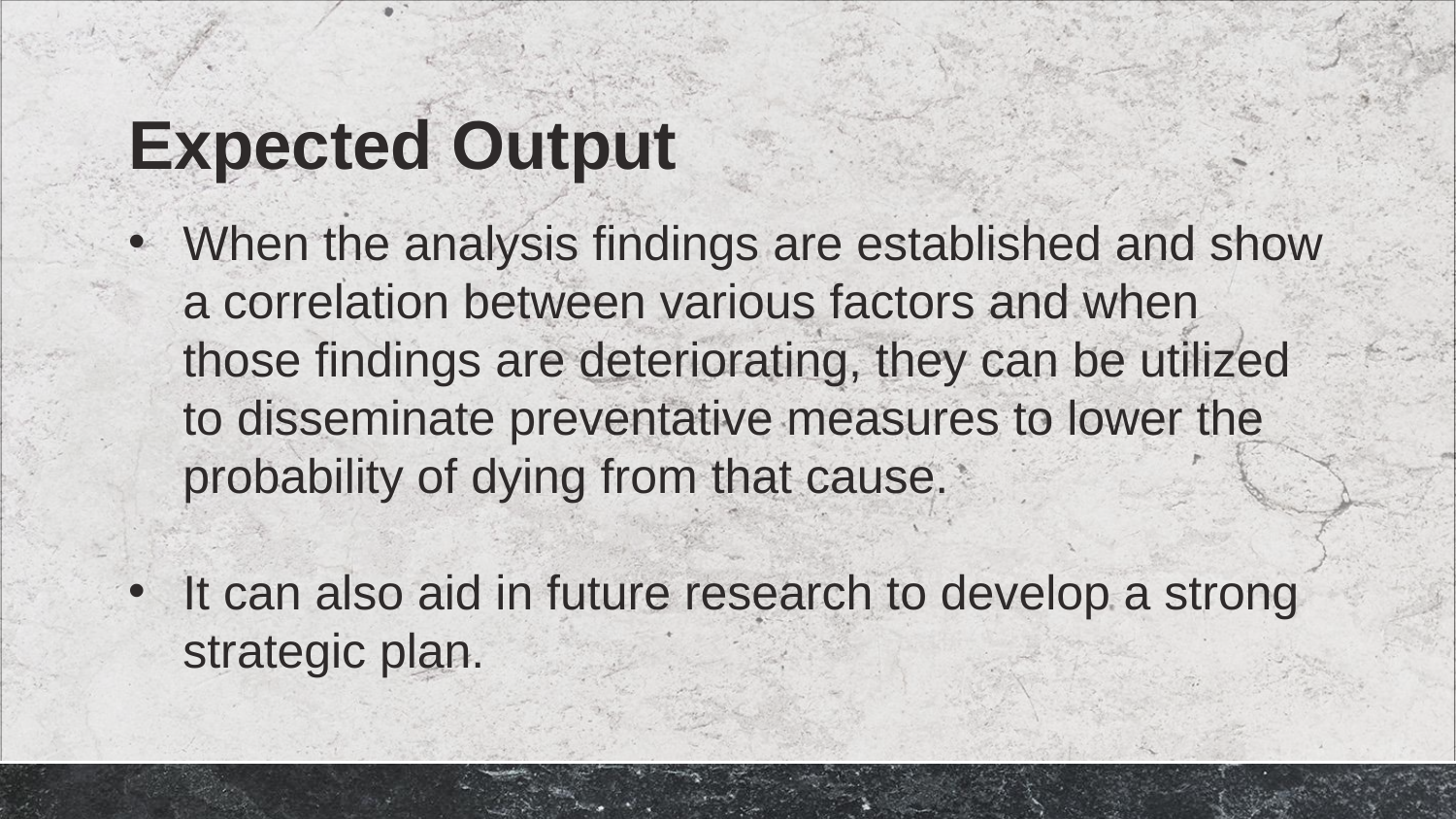

# Expected Output
When the analysis findings are established and show a correlation between various factors and when those findings are deteriorating, they can be utilized to disseminate preventative measures to lower the probability of dying from that cause.

It can also aid in future research to develop a strong strategic plan.